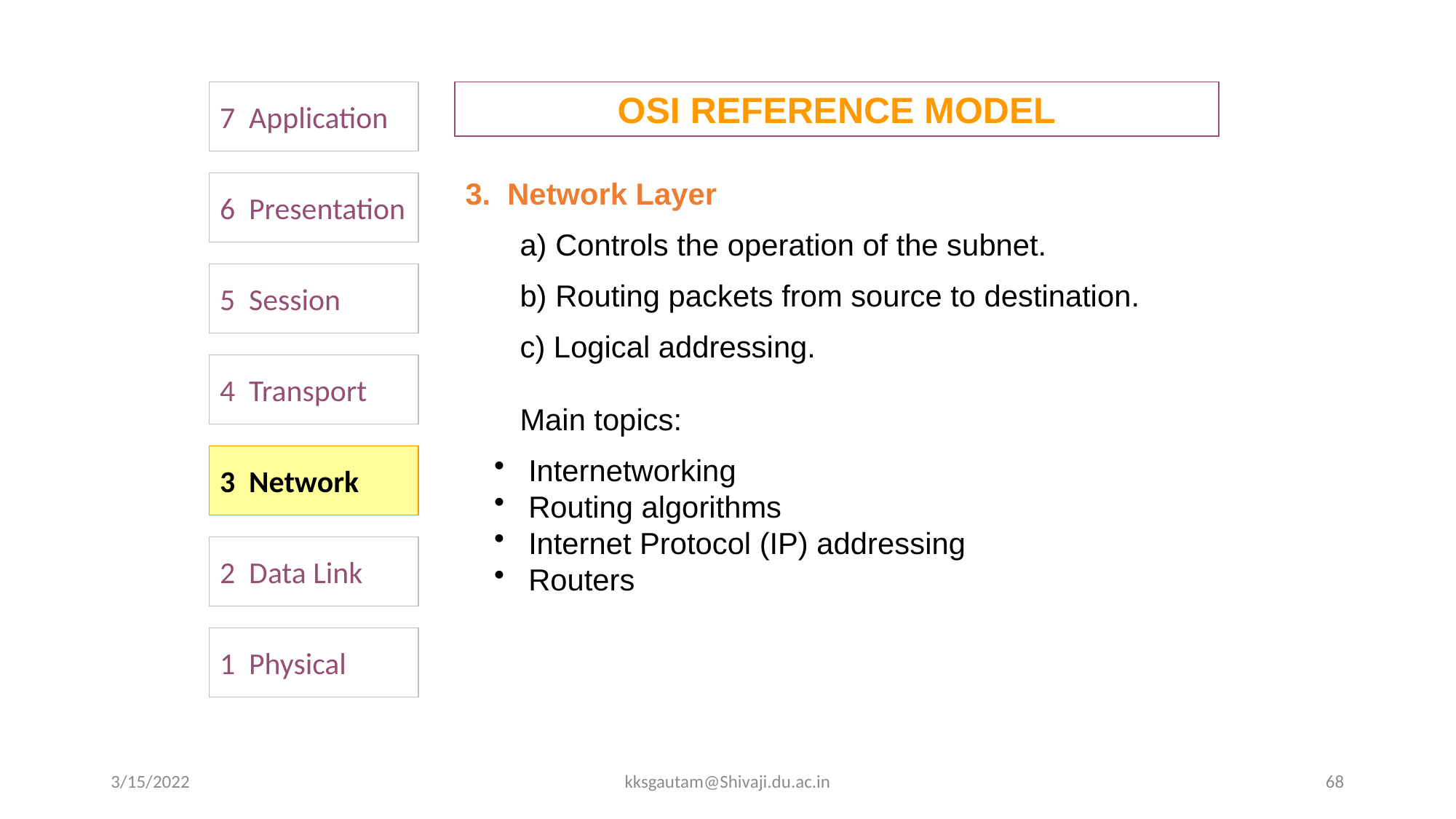

7  Application
OSI REFERENCE MODEL

3.  Network Layer

a) Controls the operation of the subnet.

b) Routing packets from source to destination.

c) Logical addressing.

Main topics:

 Internetworking
 Routing algorithms
 Internet Protocol (IP) addressing
 Routers
6  Presentation
5  Session
4  Transport
3  Network
2  Data Link
1  Physical
3/15/2022
kksgautam@Shivaji.du.ac.in
68